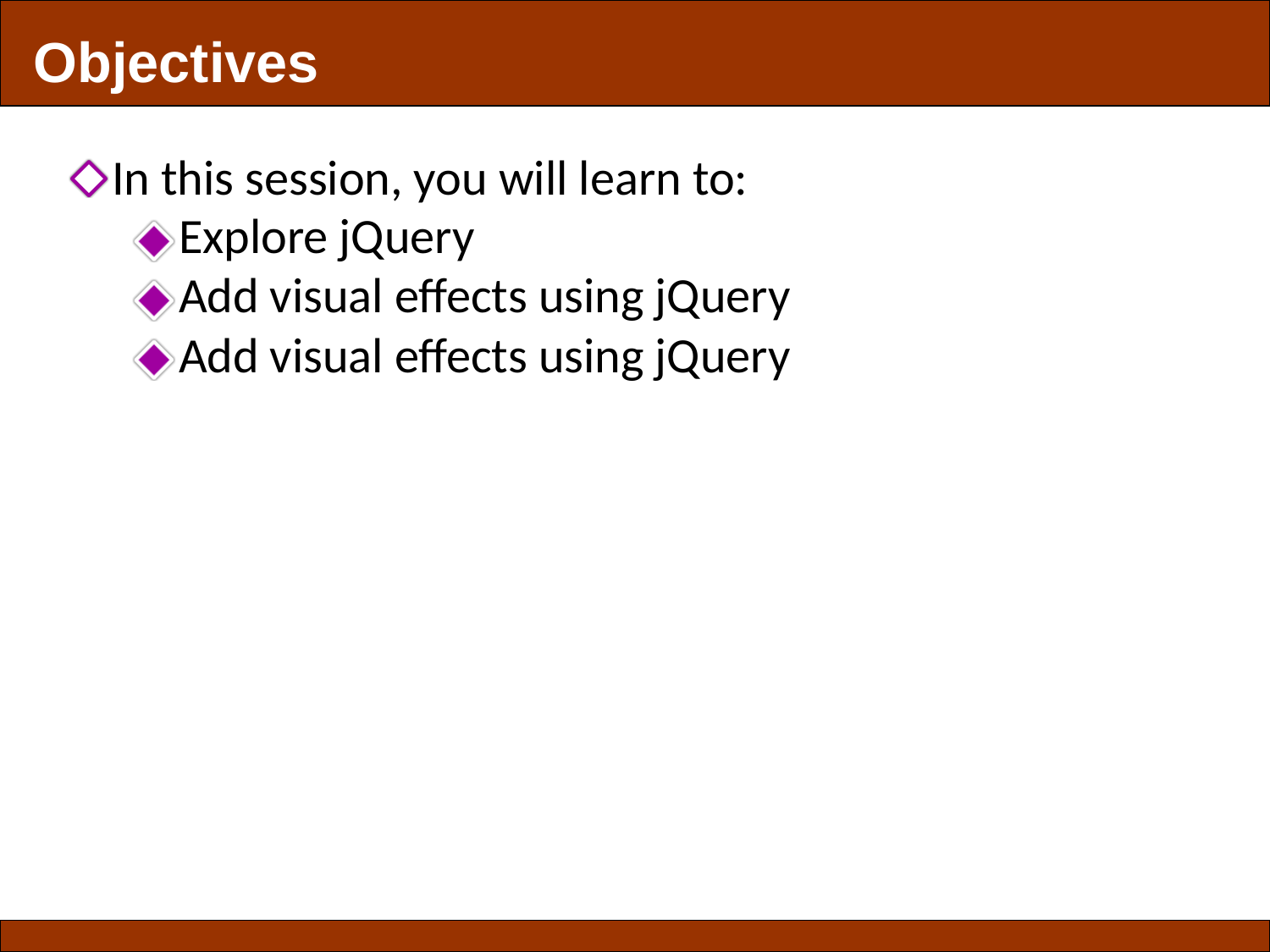

Objectives
In this session, you will learn to:
Explore jQuery
Add visual effects using jQuery
Add visual effects using jQuery